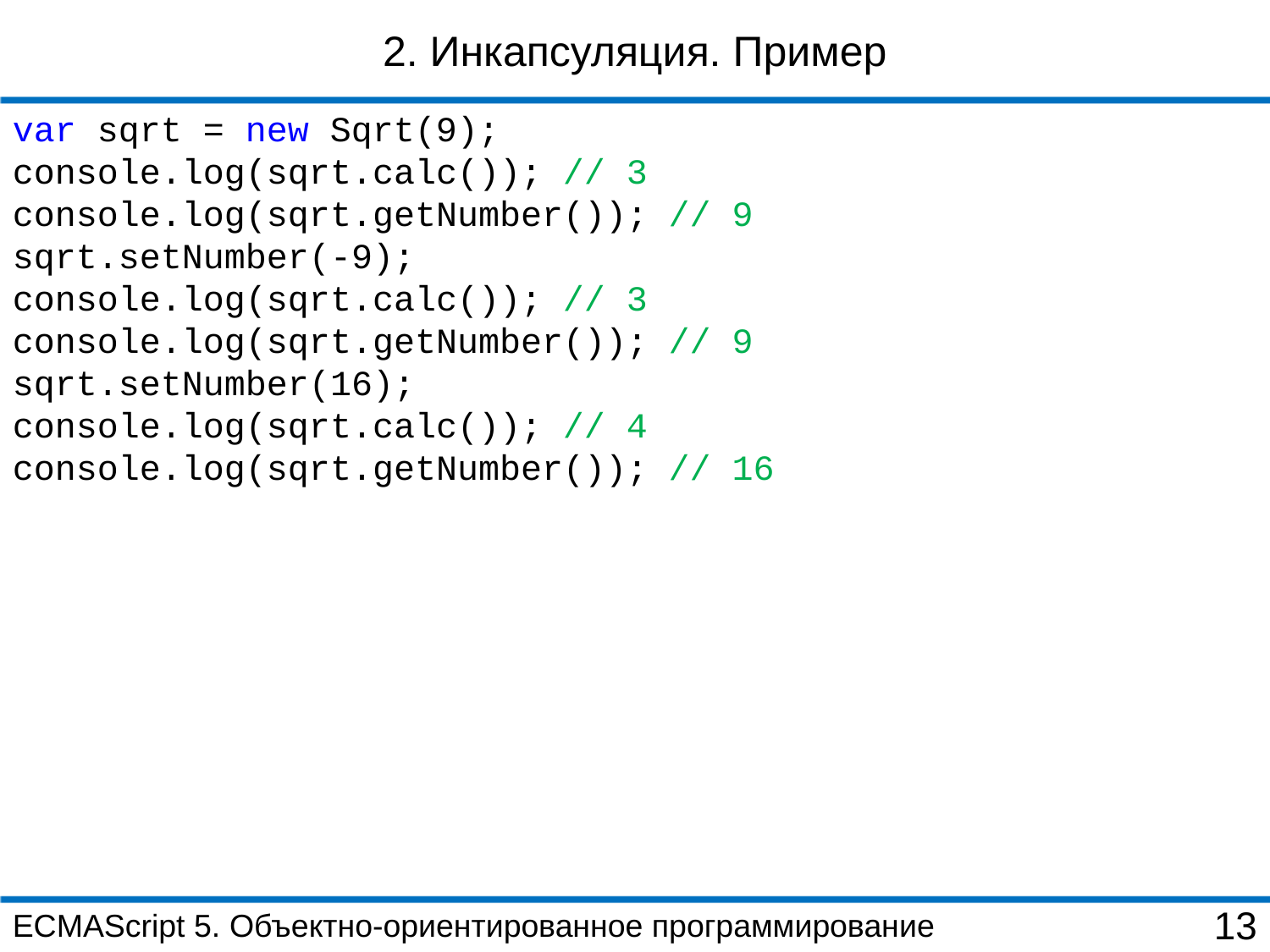

2. Инкапсуляция. Пример
var sqrt = new Sqrt(9);
console.log(sqrt.calc()); // 3
console.log(sqrt.getNumber()); // 9
sqrt.setNumber(-9);
console.log(sqrt.calc()); // 3
console.log(sqrt.getNumber()); // 9
sqrt.setNumber(16);
console.log(sqrt.calc()); // 4
console.log(sqrt.getNumber()); // 16
ECMAScript 5. Объектно-ориентированное программирование
13